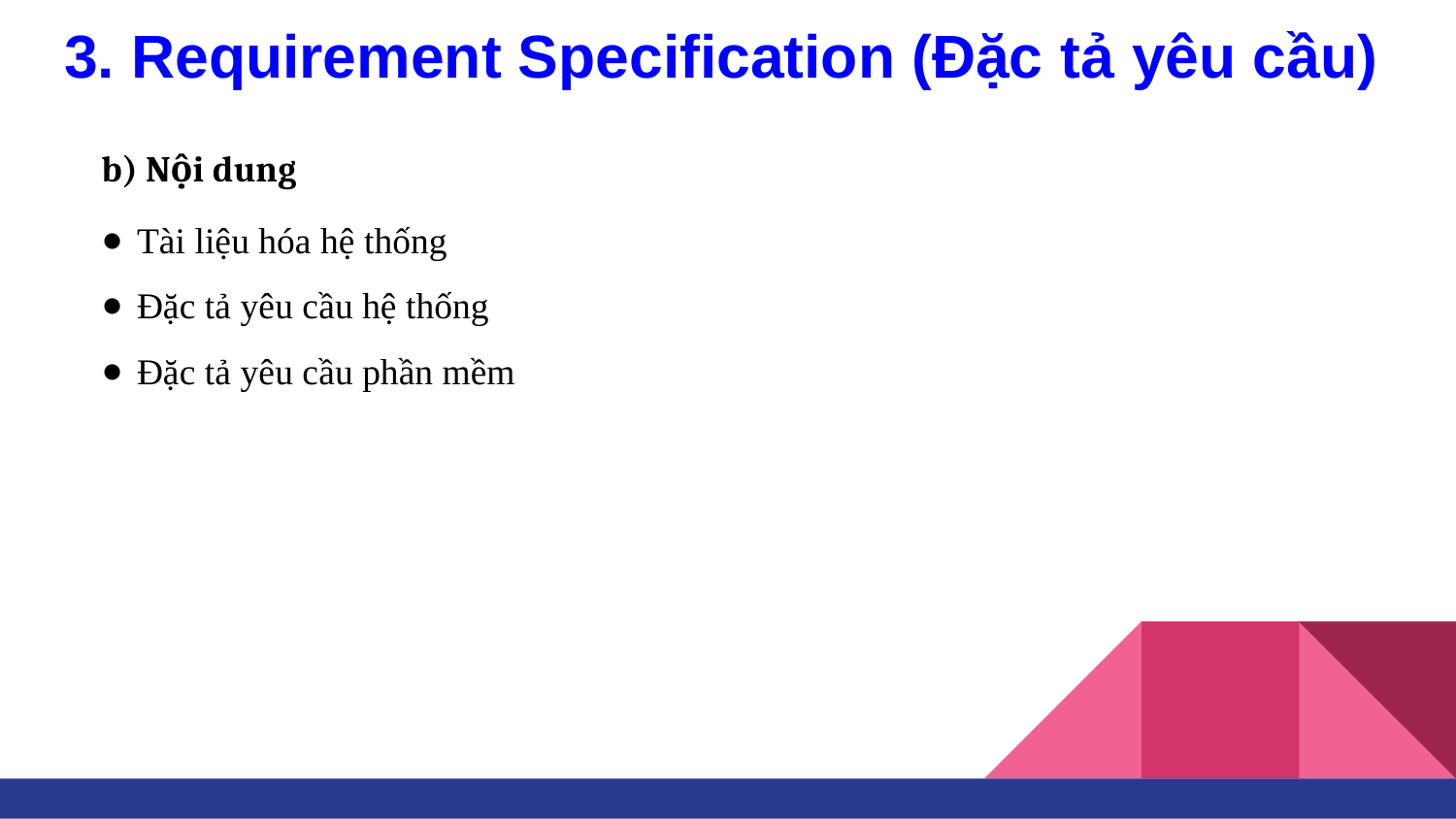

# 3. Requirement Specification (Đặc tả yêu cầu)
b) Nội dung
Tài liệu hóa hệ thống
Đặc tả yêu cầu hệ thống
Đặc tả yêu cầu phần mềm